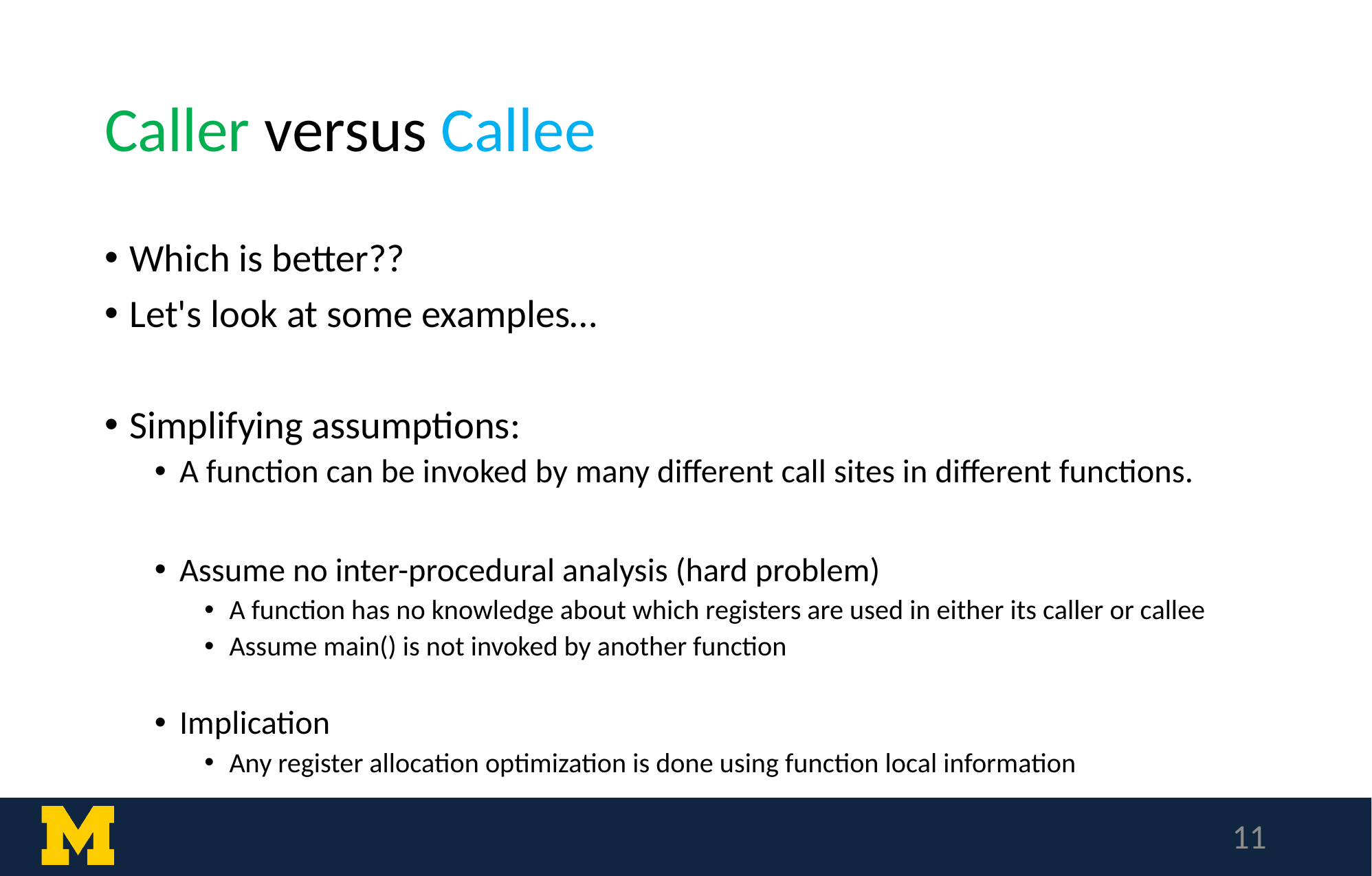

# Caller versus Callee
Which is better??
Let's look at some examples…

Simplifying assumptions:
A function can be invoked by many different call sites in different functions.

Assume no inter-procedural analysis (hard problem)
A function has no knowledge about which registers are used in either its caller or callee
Assume main() is not invoked by another function

Implication
Any register allocation optimization is done using function local information

11